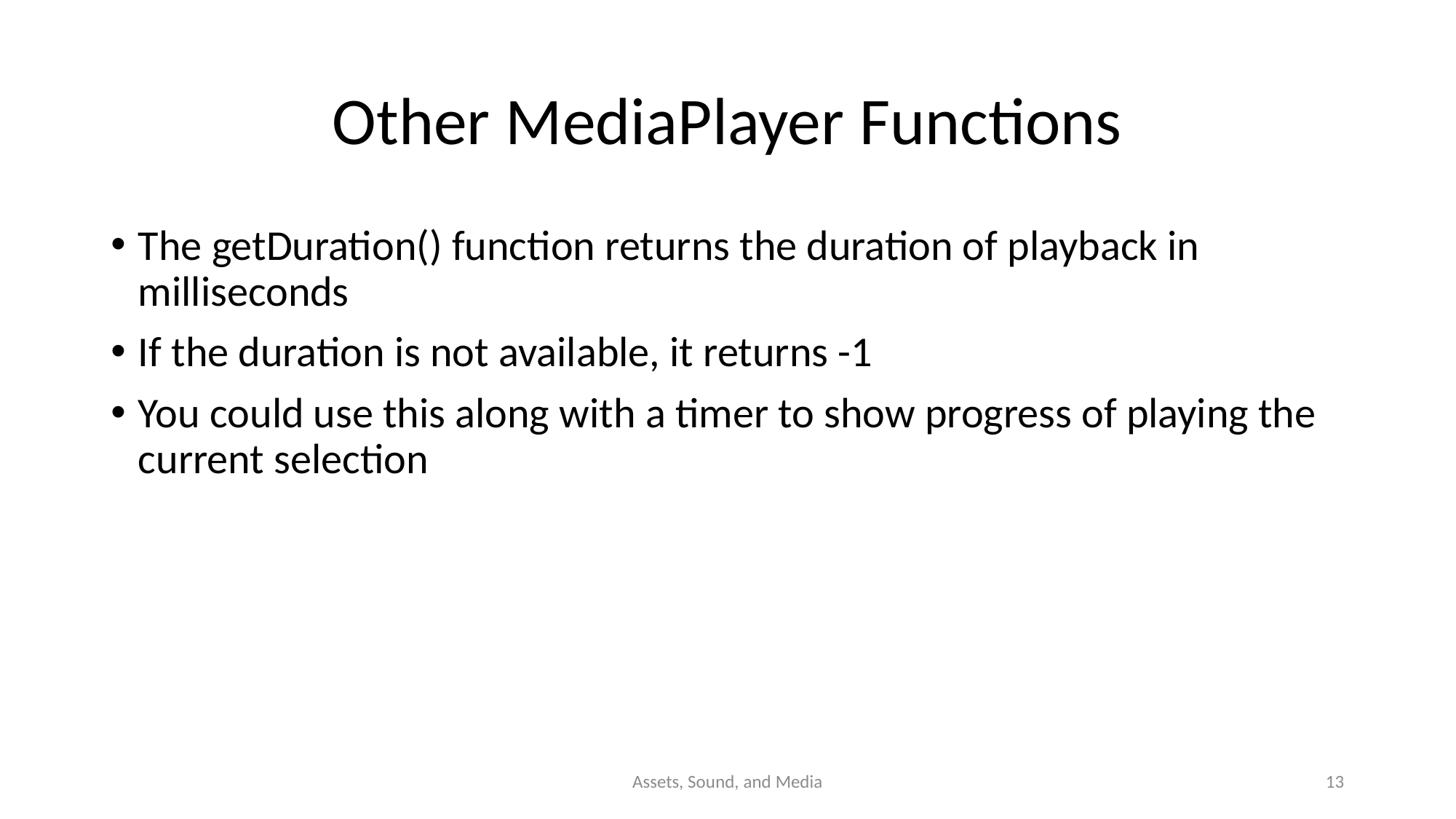

# Other MediaPlayer Functions
The getDuration() function returns the duration of playback in milliseconds
If the duration is not available, it returns -1
You could use this along with a timer to show progress of playing the current selection

Assets, Sound, and Media
13